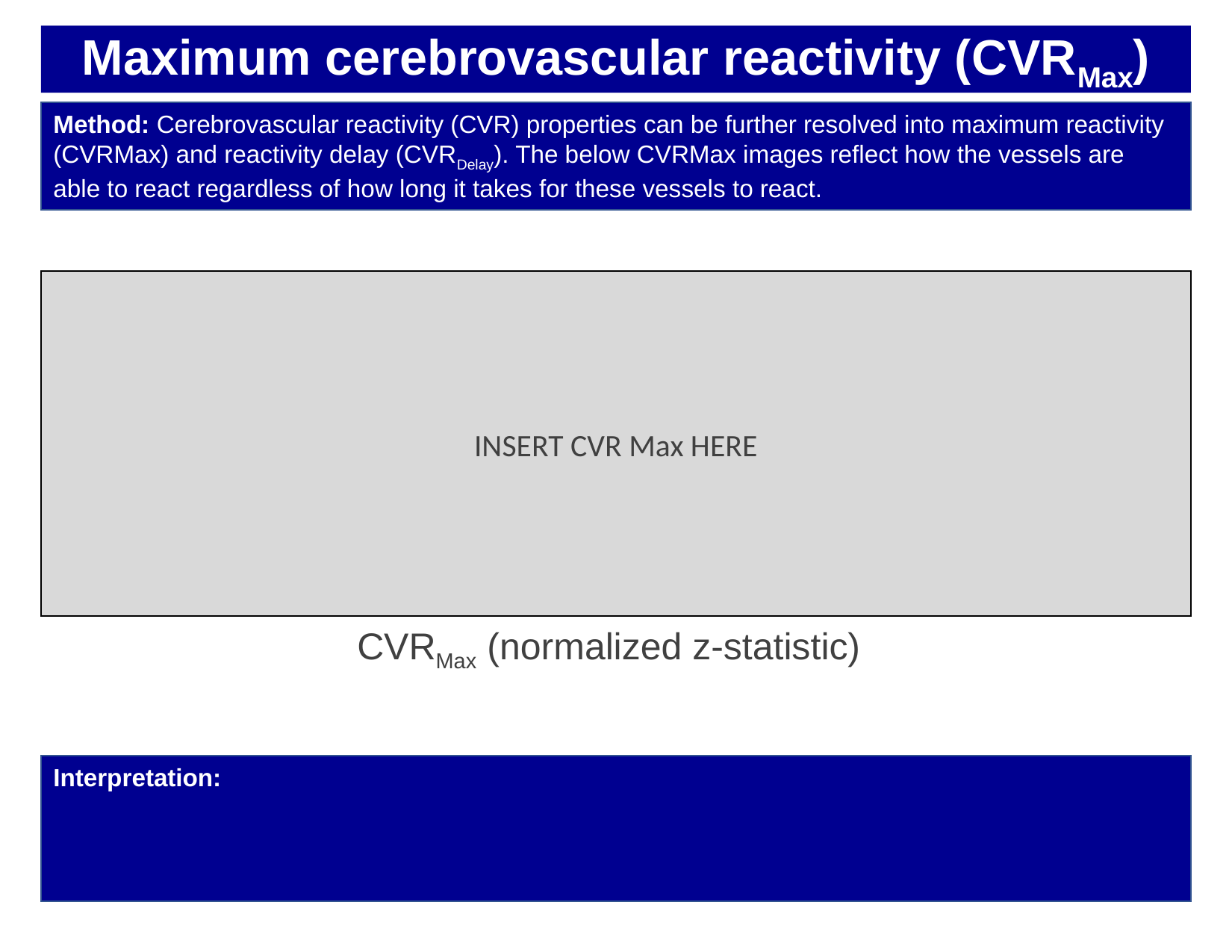

Maximum cerebrovascular reactivity (CVRMax)
Method: Cerebrovascular reactivity (CVR) properties can be further resolved into maximum reactivity (CVRMax) and reactivity delay (CVRDelay). The below CVRMax images reflect how the vessels are able to react regardless of how long it takes for these vessels to react.
INSERT CVR Max HERE

CVRMax (normalized z-statistic)
Interpretation: